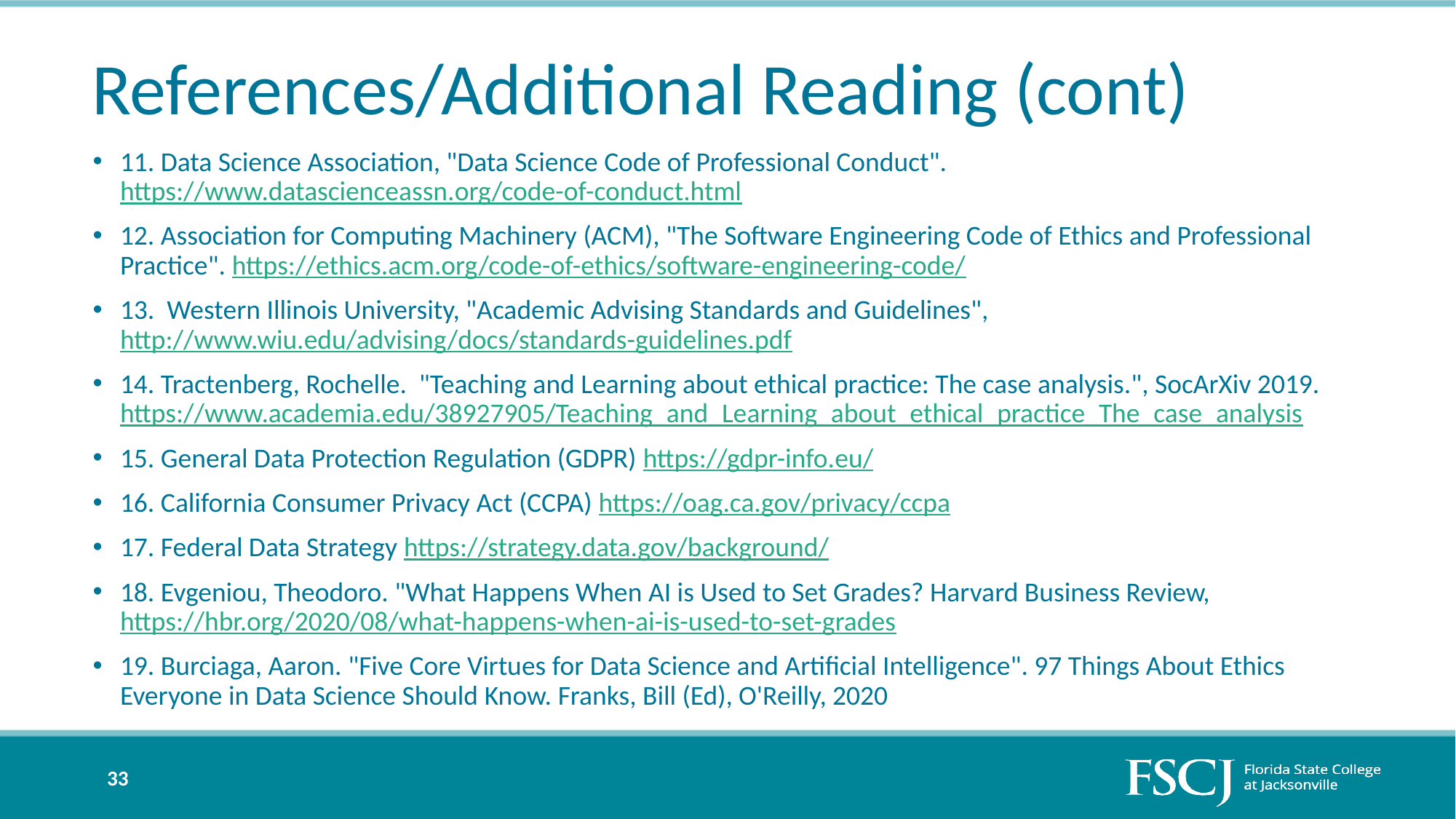

# References/Additional Reading (cont)
11. Data Science Association, "Data Science Code of Professional Conduct". https://www.datascienceassn.org/code-of-conduct.html
12. Association for Computing Machinery (ACM), "The Software Engineering Code of Ethics and Professional Practice". https://ethics.acm.org/code-of-ethics/software-engineering-code/
13.  Western Illinois University, "Academic Advising Standards and Guidelines", http://www.wiu.edu/advising/docs/standards-guidelines.pdf
14. Tractenberg, Rochelle.  "Teaching and Learning about ethical practice: The case analysis.", SocArXiv 2019. https://www.academia.edu/38927905/Teaching_and_Learning_about_ethical_practice_The_case_analysis
15. General Data Protection Regulation (GDPR) https://gdpr-info.eu/
16. California Consumer Privacy Act (CCPA) https://oag.ca.gov/privacy/ccpa
17. Federal Data Strategy https://strategy.data.gov/background/
18. Evgeniou, Theodoro. "What Happens When AI is Used to Set Grades? Harvard Business Review,
https://hbr.org/2020/08/what-happens-when-ai-is-used-to-set-grades
19. Burciaga, Aaron. "Five Core Virtues for Data Science and Artificial Intelligence". 97 Things About Ethics Everyone in Data Science Should Know. Franks, Bill (Ed), O'Reilly, 2020